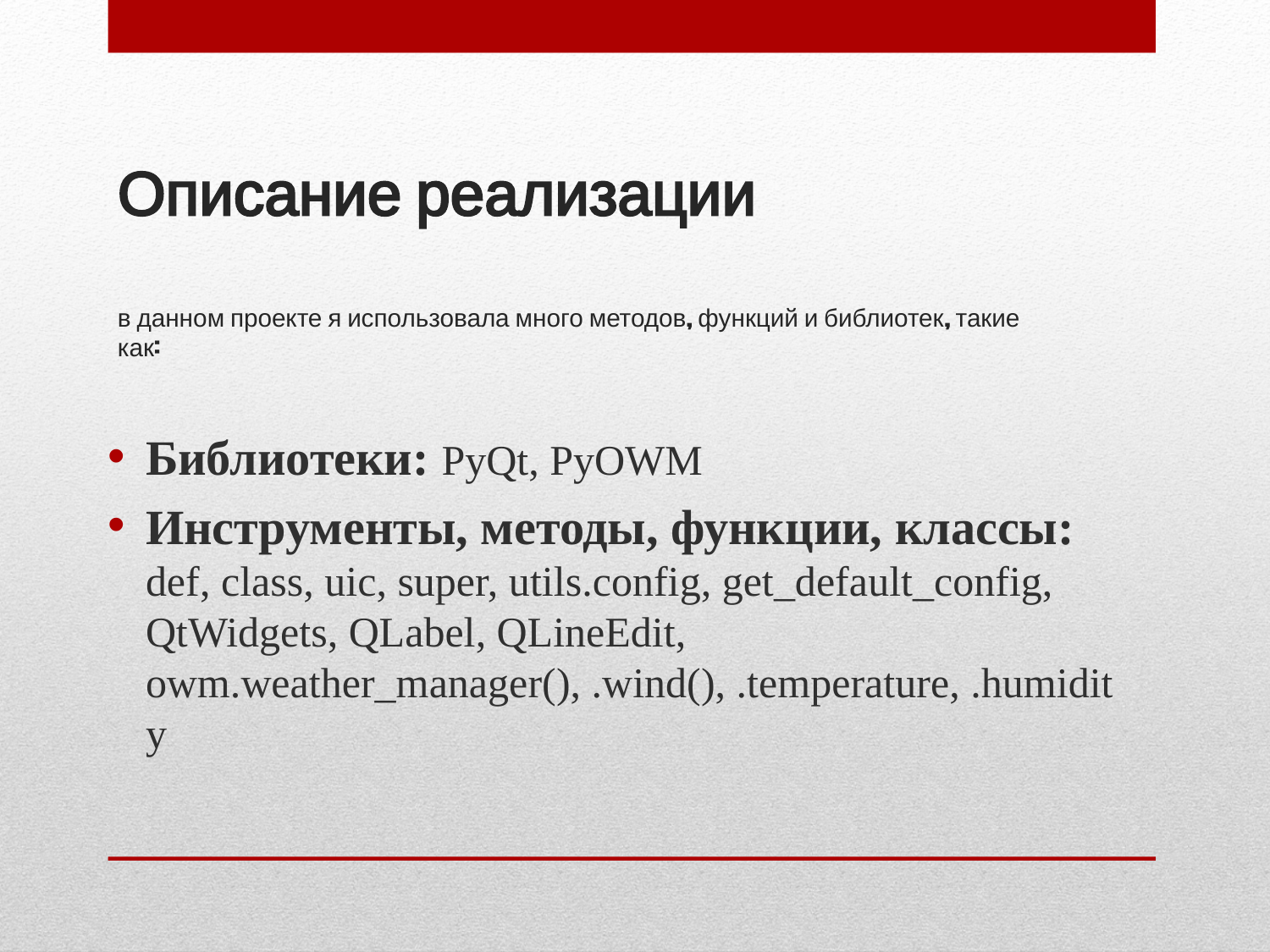

# Описание реализации в данном проекте я использовала много методов, функций и библиотек, такие как:
Библиотеки: PyQt, PyOWM
Инструменты, методы, функции, классы: def, class, uic, super, utils.config, get_default_config, QtWidgets, QLabel, QLineEdit, owm.weather_manager(), .wind(), .temperature, .humidity